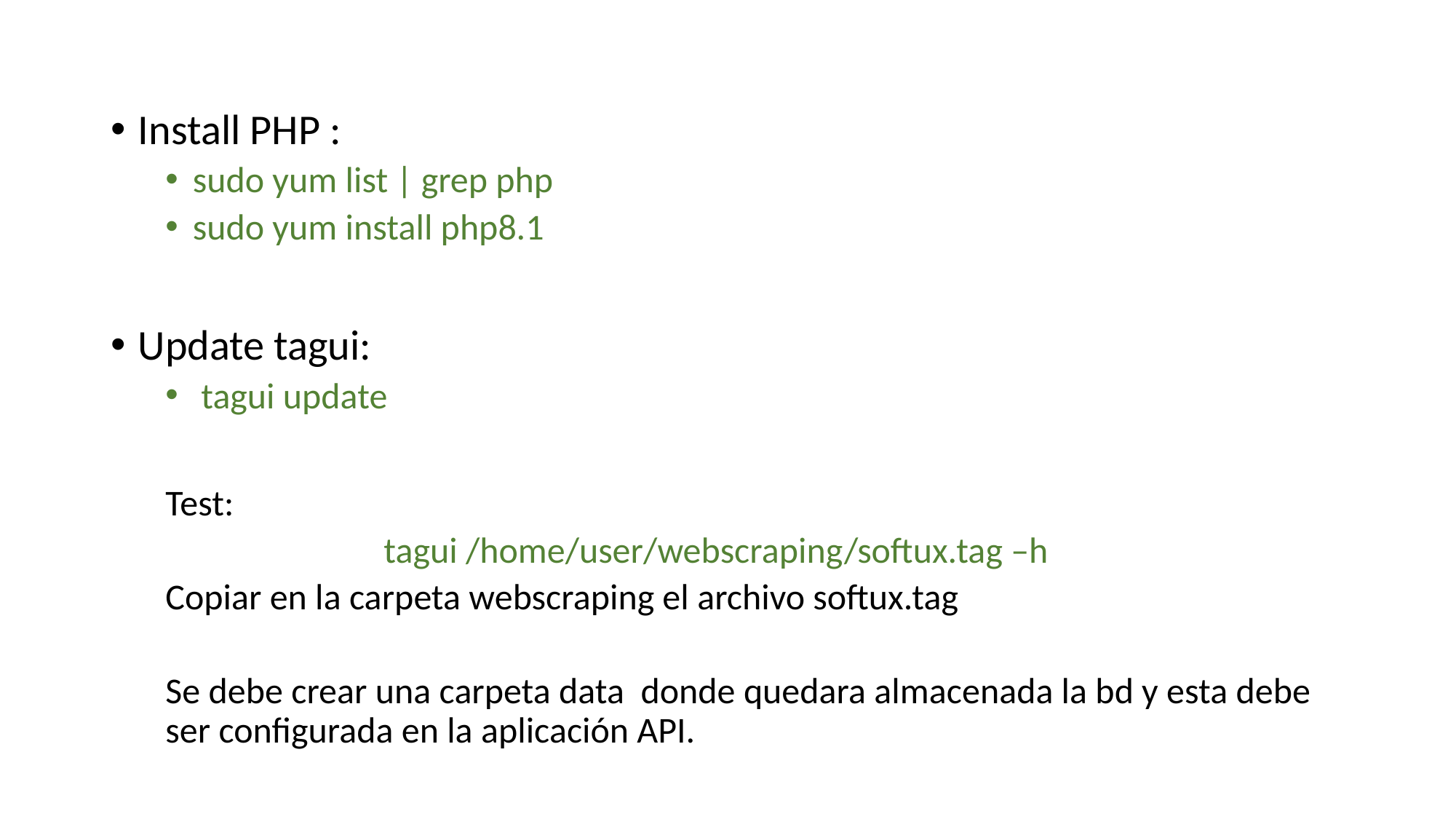

Install PHP :
sudo yum list | grep php
sudo yum install php8.1

Update tagui:
 tagui update

Test:
		tagui /home/user/webscraping/softux.tag –h
Copiar en la carpeta webscraping el archivo softux.tag

Se debe crear una carpeta data  donde quedara almacenada la bd y esta debe ser configurada en la aplicación API.